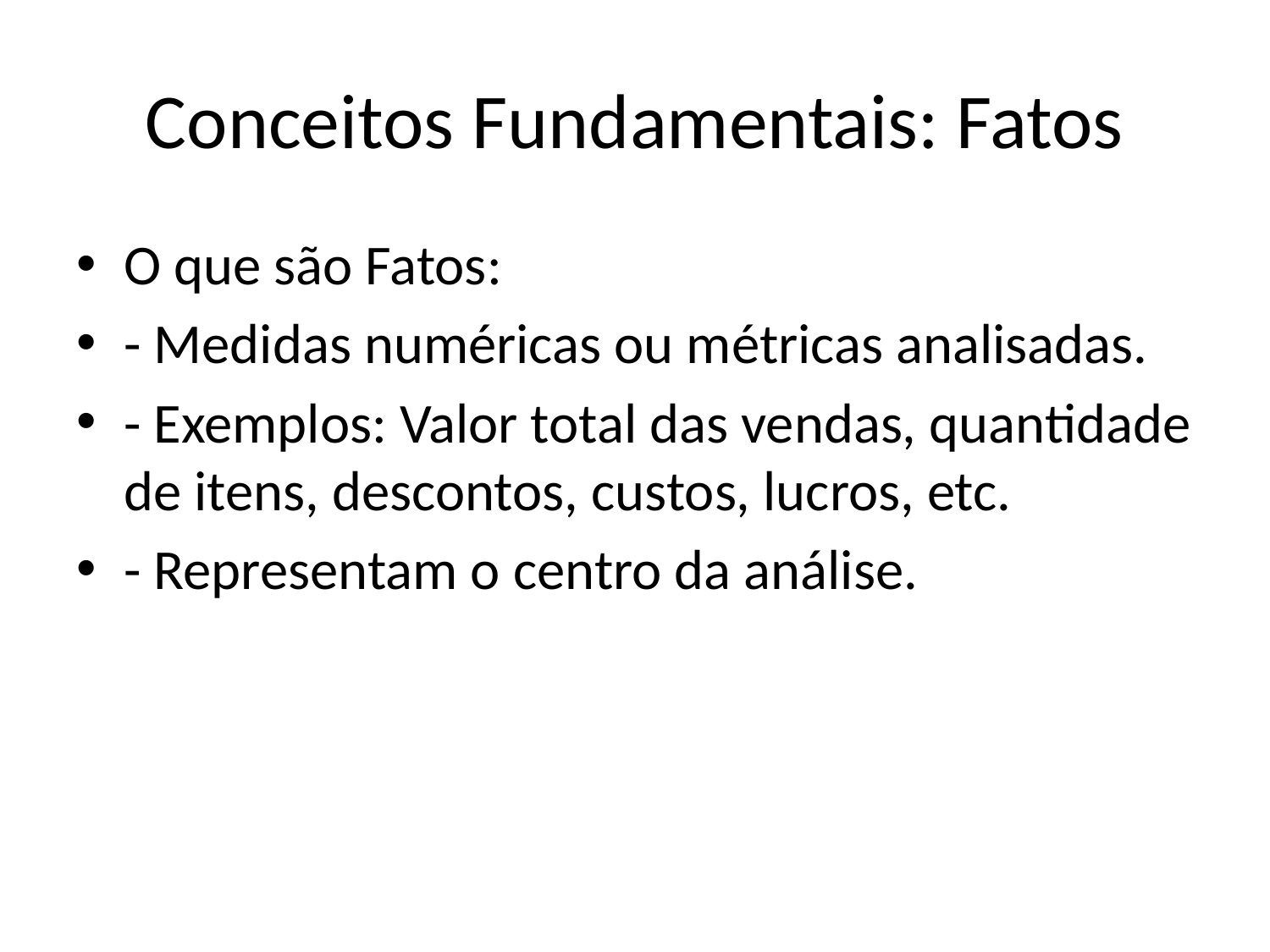

# Conceitos Fundamentais: Fatos
O que são Fatos:
- Medidas numéricas ou métricas analisadas.
- Exemplos: Valor total das vendas, quantidade de itens, descontos, custos, lucros, etc.
- Representam o centro da análise.